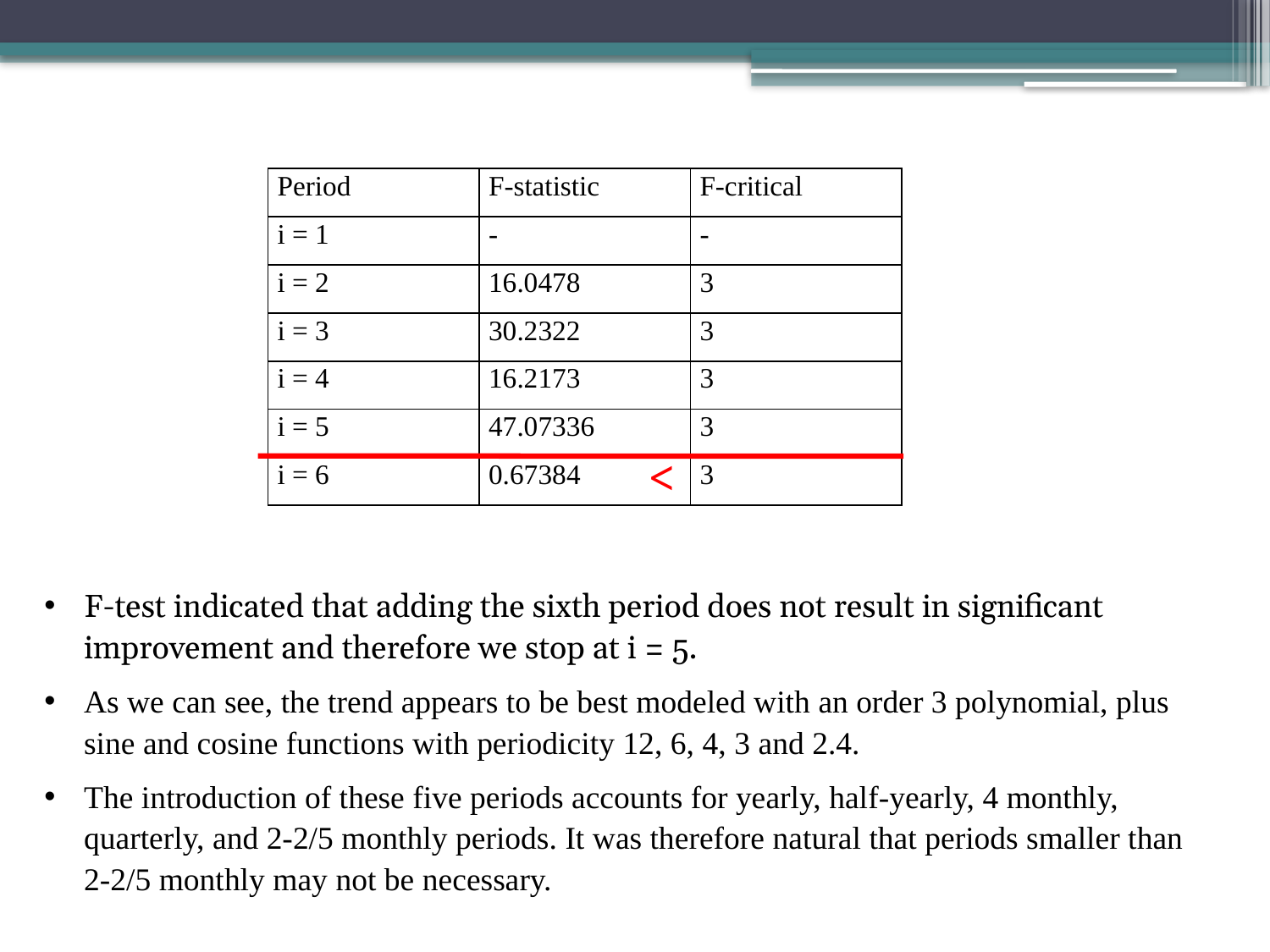

| Period | F-statistic | F-critical |
| --- | --- | --- |
| i = 1 | - | - |
| i = 2 | 16.0478 | 3 |
| i = 3 | 30.2322 | 3 |
| i = 4 | 16.2173 | 3 |
| i = 5 | 47.07336 | 3 |
| i = 6 | 0.67384 | 3 |
<
F-test indicated that adding the sixth period does not result in significant improvement and therefore we stop at i = 5.
As we can see, the trend appears to be best modeled with an order 3 polynomial, plus sine and cosine functions with periodicity 12, 6, 4, 3 and 2.4.
The introduction of these five periods accounts for yearly, half-yearly, 4 monthly, quarterly, and 2-2/5 monthly periods. It was therefore natural that periods smaller than 2-2/5 monthly may not be necessary.